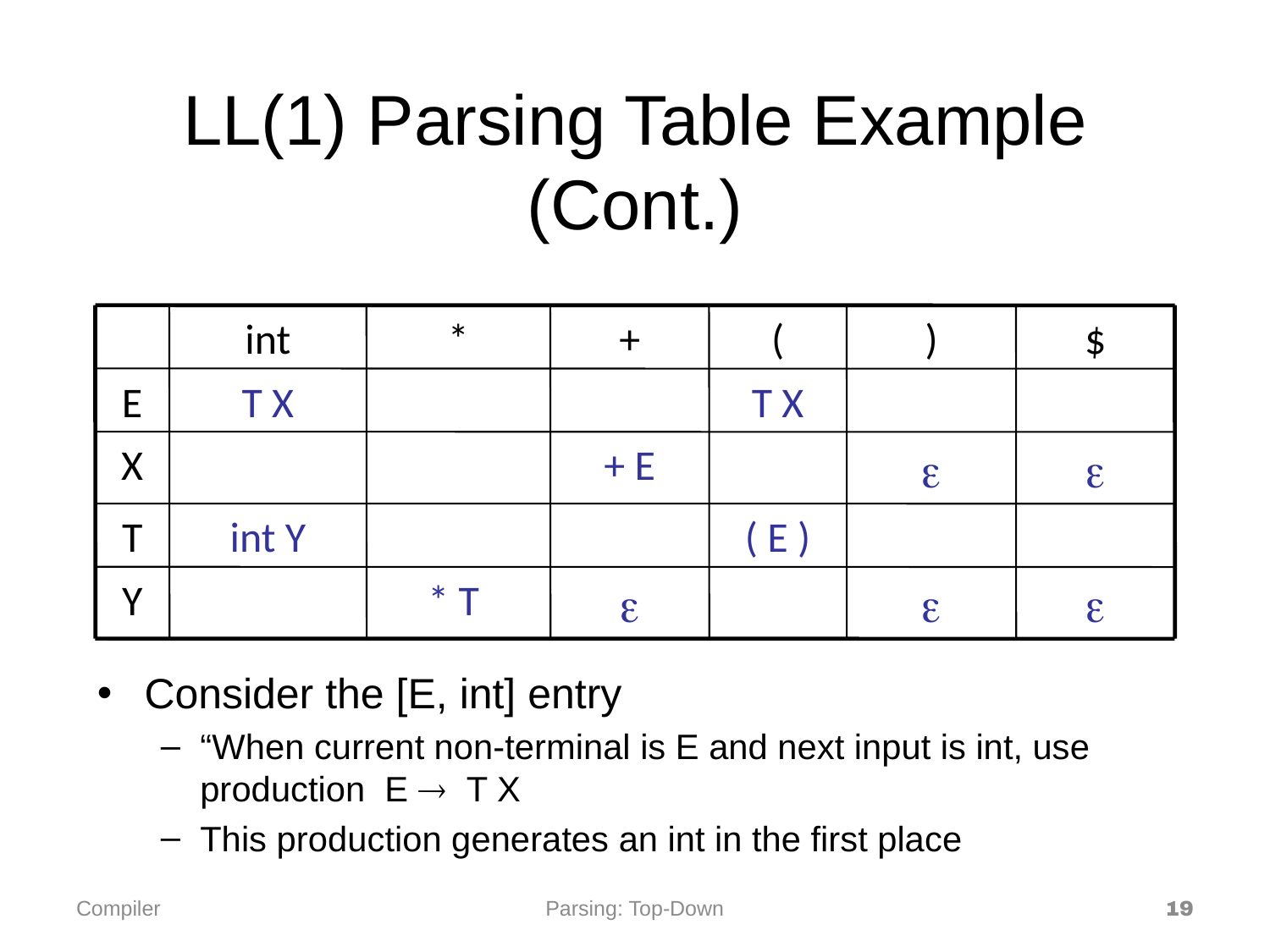

# LL(1) Parsing Table Example (Cont.)

int

*

+

(

)

$

E

T X

T X

X

+ E

ε
ε
T

int Y

( E )

Y

* T
ε

ε
ε

Consider the [E, int] entry
“When current non-terminal is E and next input is int, use production  E →  T X
This production generates an int in the first place
Parsing: Top-Down
19
Compiler